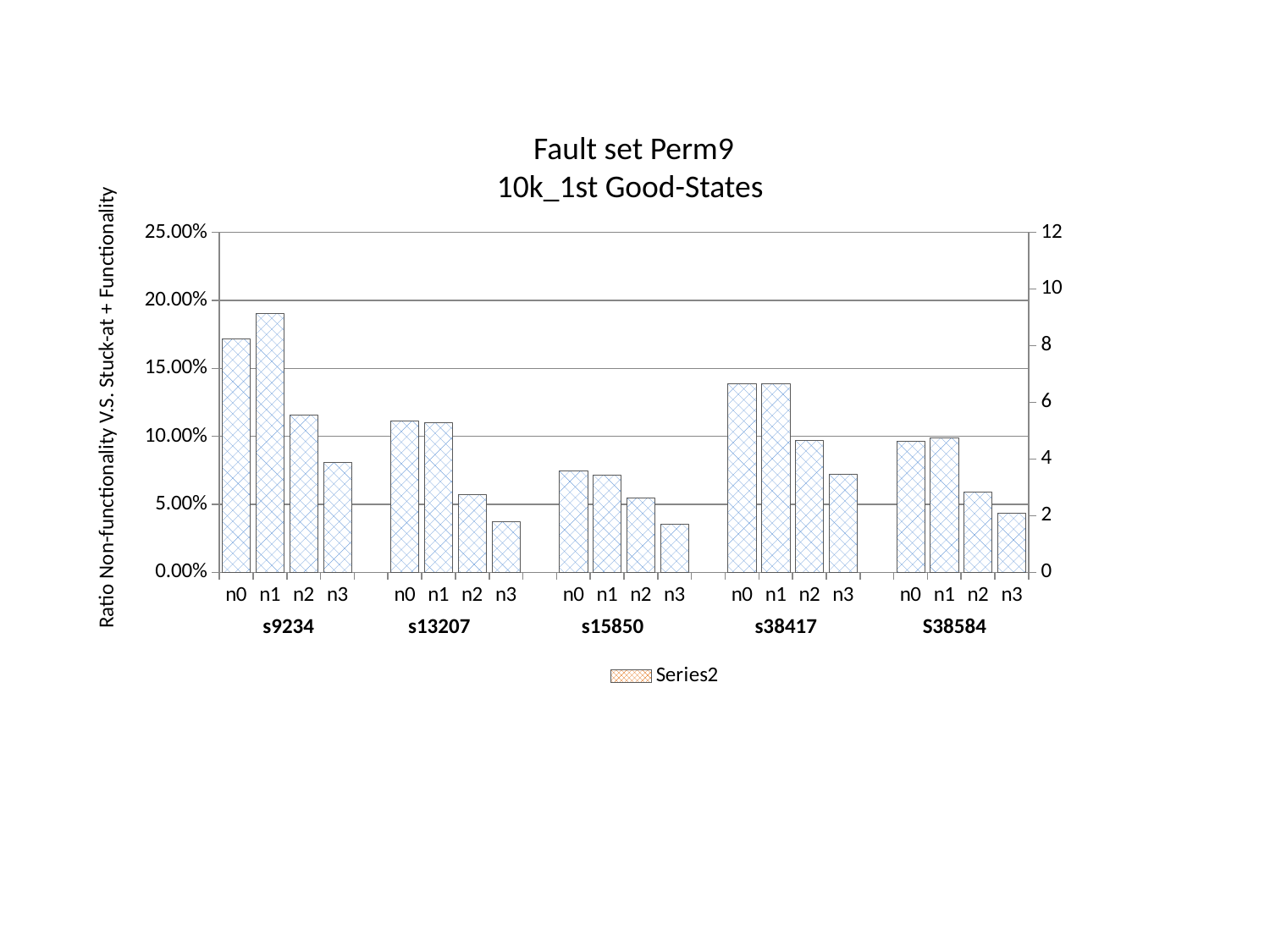

Fault set Perm9
10k_1st Good-States

### Chart

| Category | % increase by Non-functionality |  |  |
|---|---|---|---|
| n0 | 0.171875 | None | None |
| n1 | 0.190661478599222 | None | None |
| n2 | 0.115902964959569 | None | None |
| n3 | 0.0806451612903226 | None | None |
|  | None | None | None |
| n0 | 0.111436950146628 | None | None |
| n1 | 0.110144927536232 | None | None |
| n2 | 0.0570934256055363 | None | None |
| n3 | 0.0371747211895911 | None | None |
|  | None | None | None |
| n0 | 0.0745614035087719 | None | None |
| n1 | 0.0717299578059072 | None | None |
| n2 | 0.055045871559633 | None | None |
| n3 | 0.0356294536817102 | None | None |
|  | None | None | None |
| n0 | 0.138755980861244 | None | None |
| n1 | 0.138755980861244 | None | None |
| n2 | 0.0970149253731343 | None | None |
| n3 | 0.0720720720720721 | None | None |
|  | None | None | None |
| n0 | 0.0965250965250965 | None | None |
| n1 | 0.0988593155893536 | None | None |
| n2 | 0.0589812332439678 | None | None |
| n3 | 0.0434782608695652 | None | None |
Ratio Non-functionality V.S. Stuck-at + Functionality
s9234
s13207
s15850
s38417
S38584